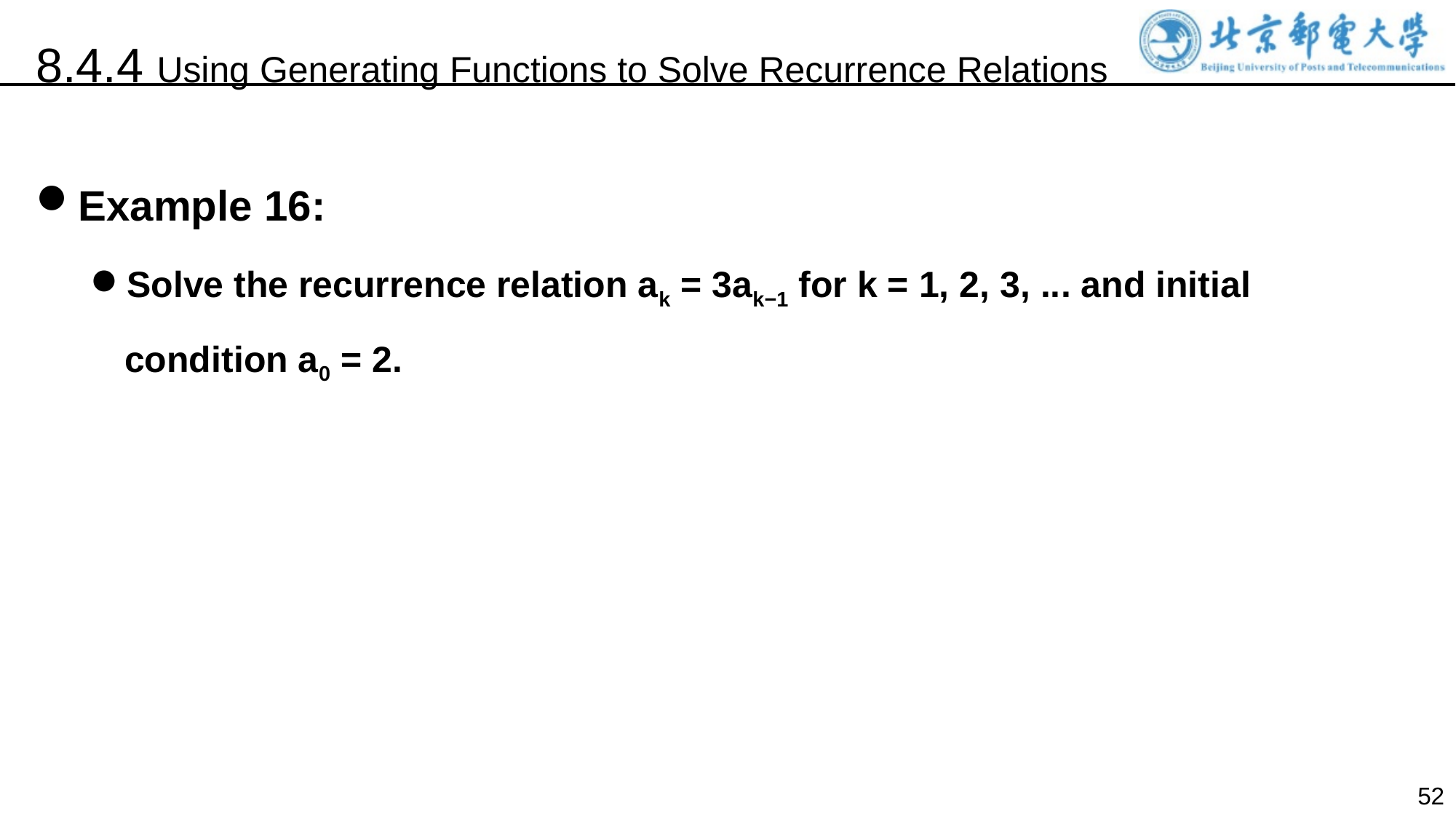

8.4.4 Using Generating Functions to Solve Recurrence Relations

Example 16:
Solve the recurrence relation ak = 3ak−1 for k = 1, 2, 3, ... and initial condition a0 = 2.